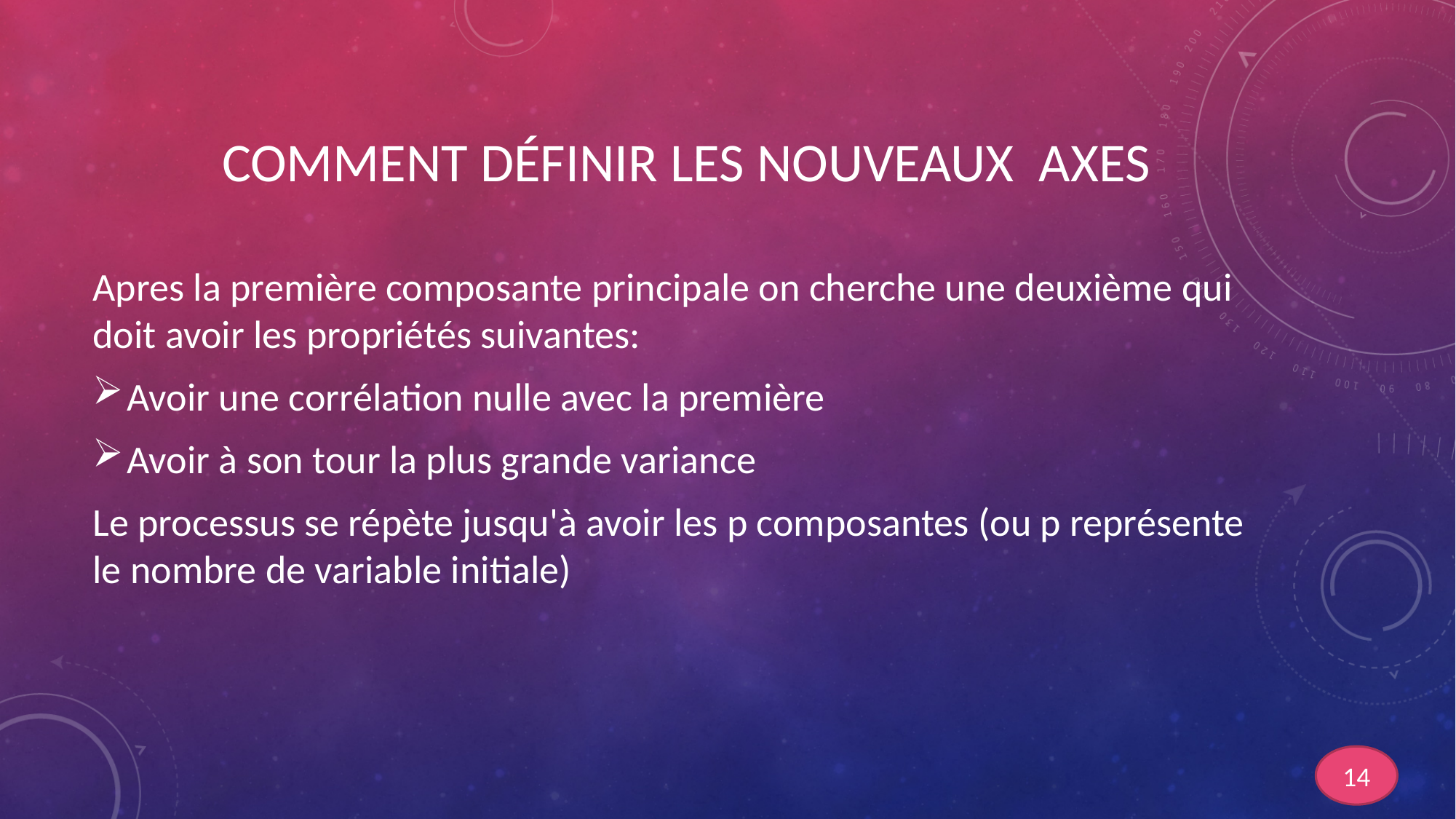

# Comment Définir les NOUVEAUX  axes
Apres la première composante principale on cherche une deuxième qui doit avoir les propriétés suivantes:
Avoir une corrélation nulle avec la première
Avoir à son tour la plus grande variance
Le processus se répète jusqu'à avoir les p composantes (ou p représente le nombre de variable initiale)
14